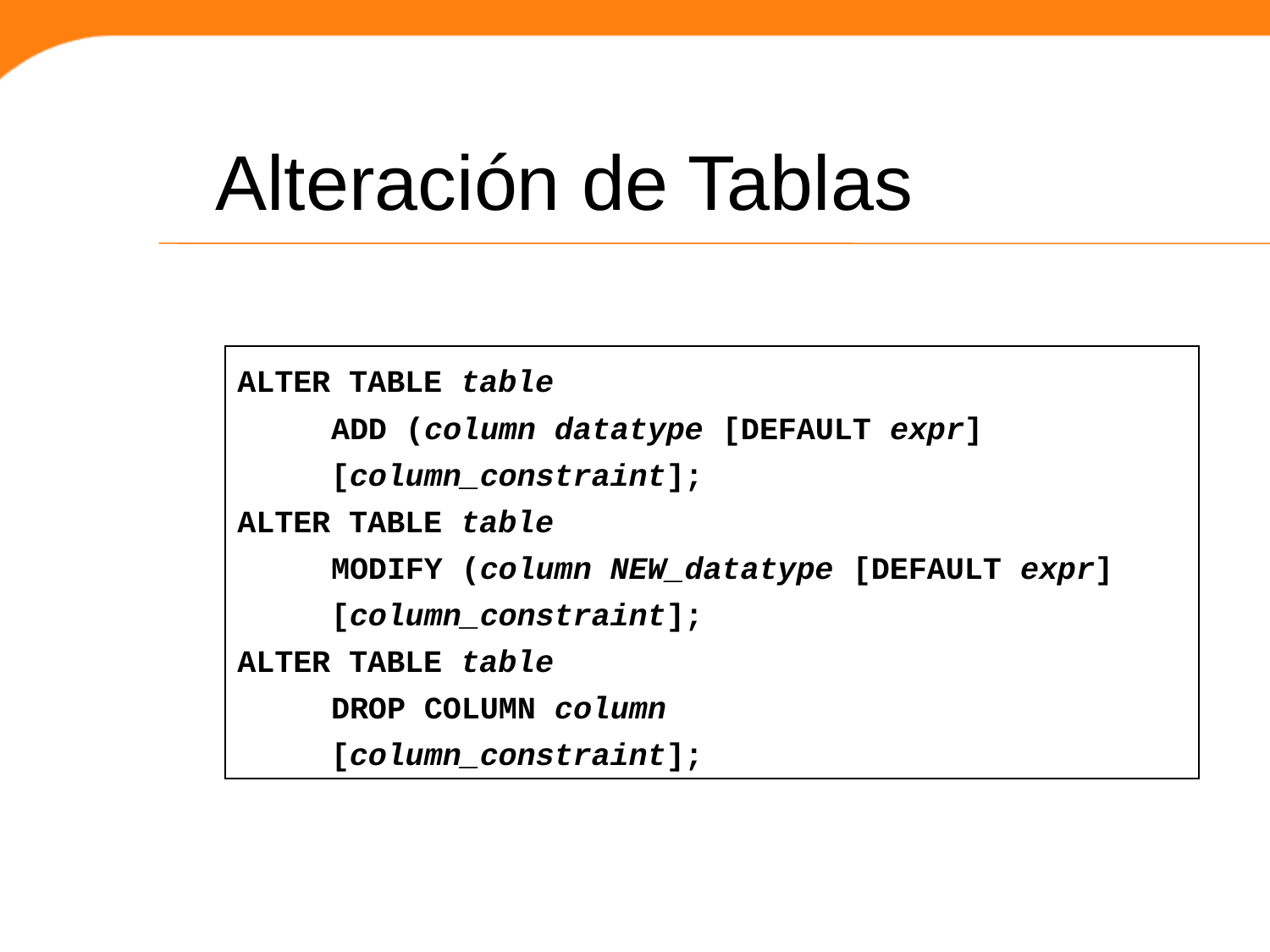

Alteración de Tablas
ALTER TABLE table
		ADD (column datatype [DEFAULT expr]
		[column_constraint];
ALTER TABLE table
		MODIFY (column NEW_datatype [DEFAULT expr]
		[column_constraint];
ALTER TABLE table
		DROP COLUMN column
		[column_constraint];